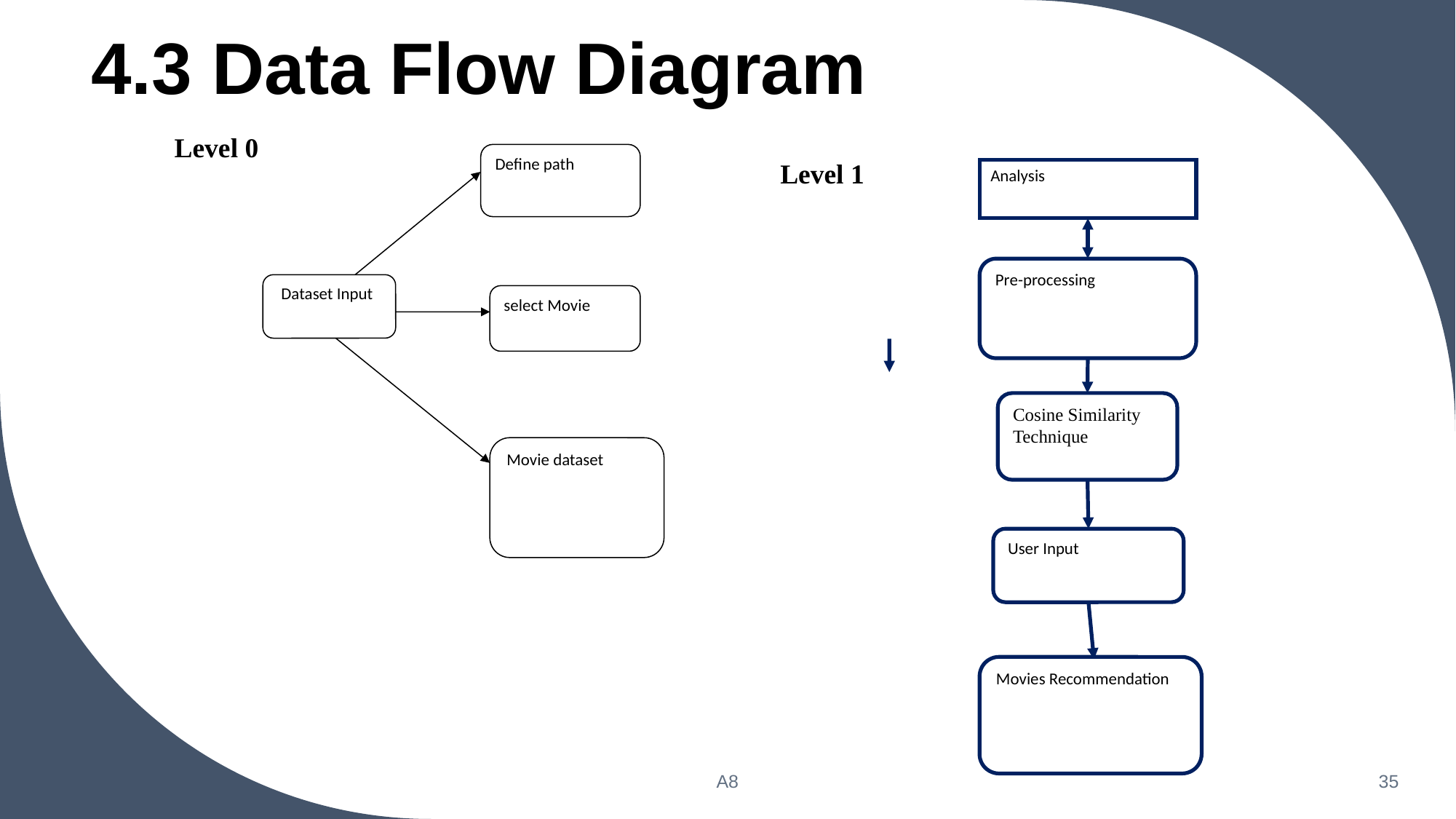

# 4.3 Data Flow Diagram
Level 0

Define path
Level 1
Analysis

Pre-processing

Cosine Similarity Technique

User Input

Movies Recommendation

 Dataset Input
select Movie

Movie dataset
A8
35